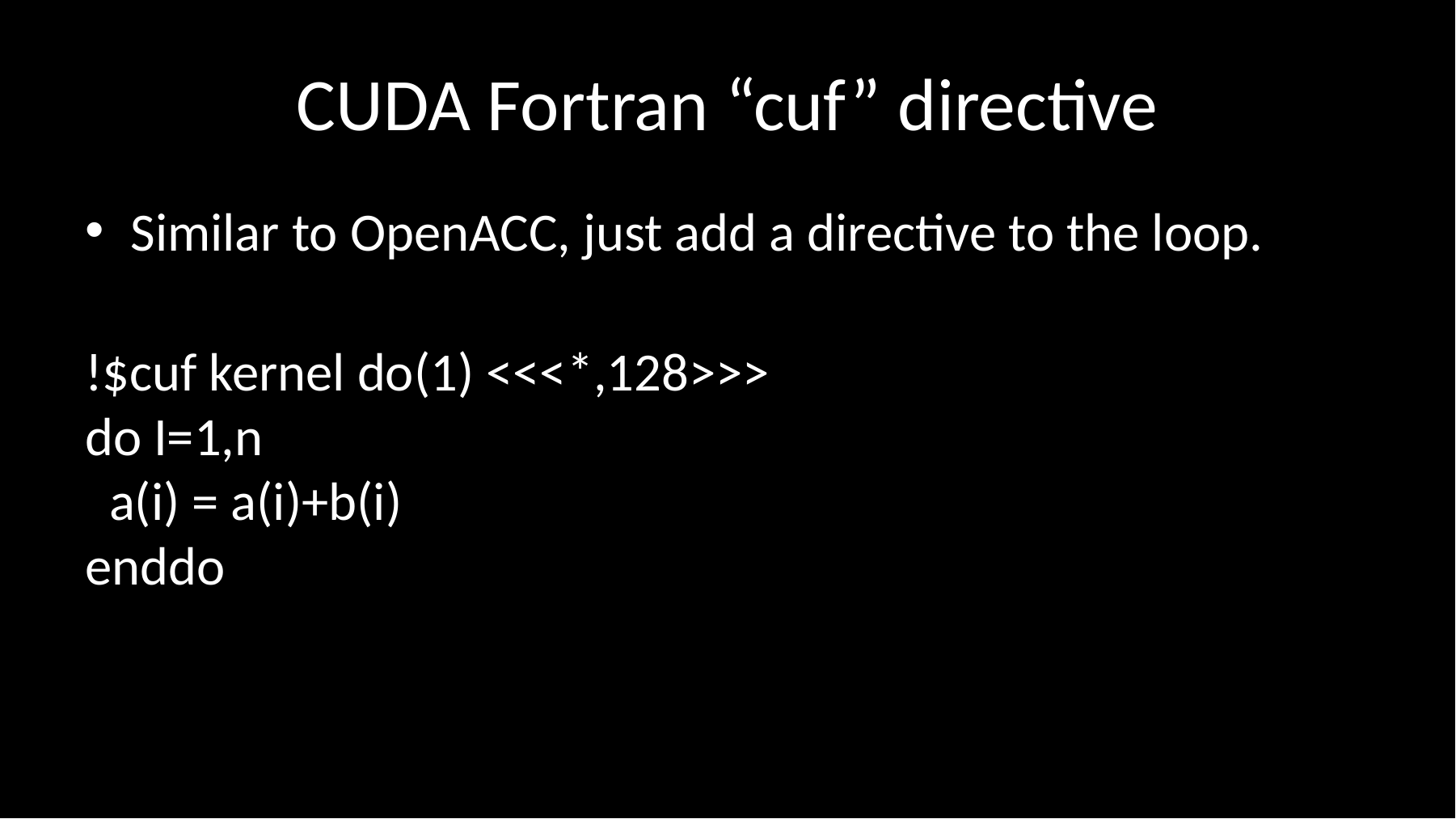

# CUDA Fortran “cuf” directive
Similar to OpenACC, just add a directive to the loop.
!$cuf kernel do(1) <<<*,128>>>
do I=1,n
  a(i) = a(i)+b(i)
enddo